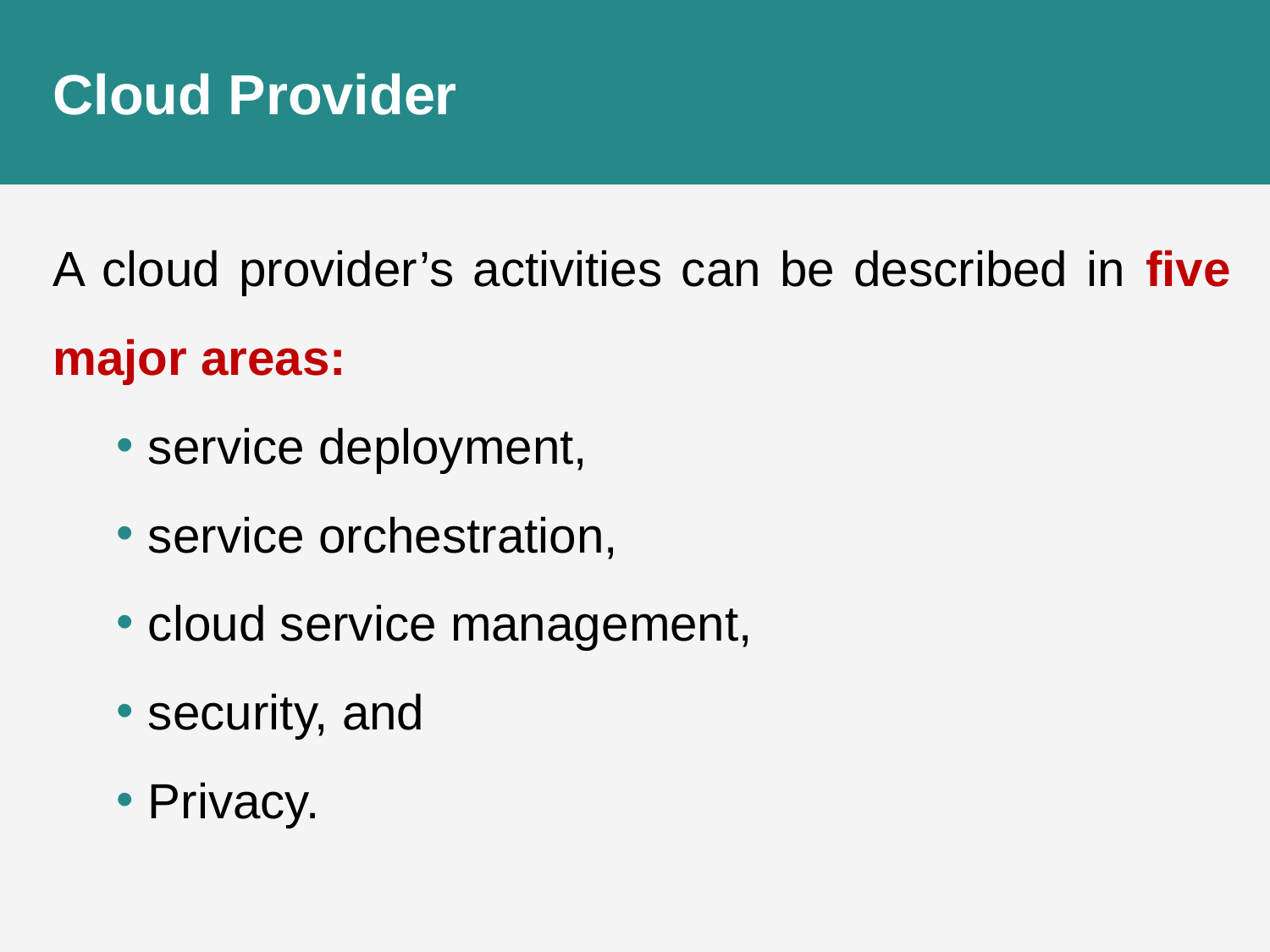

# Cloud Provider
A cloud provider’s activities can be described in five major areas:
service deployment,
service orchestration,
cloud service management,
security, and
Privacy.